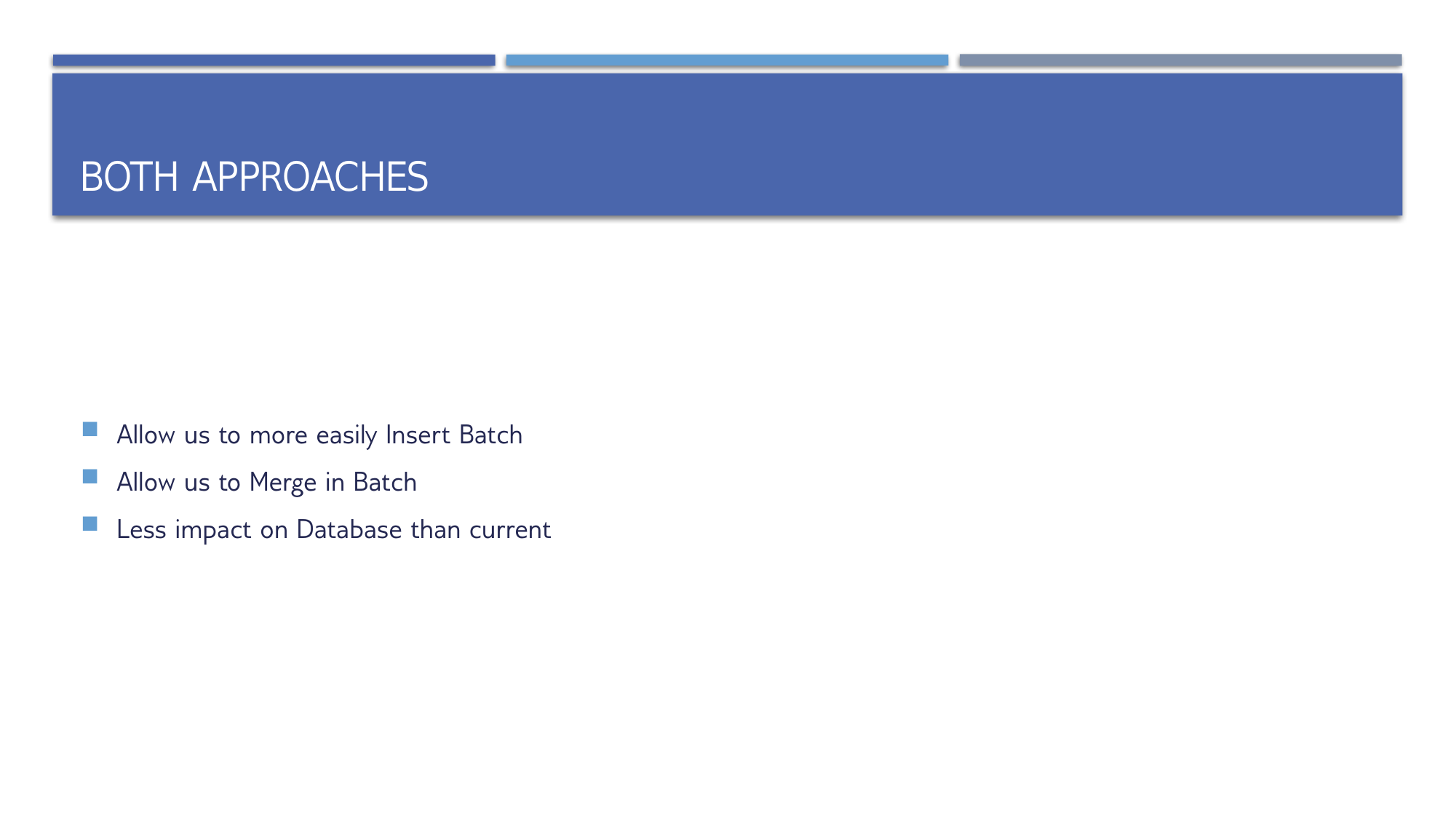

# Both Approaches
Allow us to more easily Insert Batch
Allow us to Merge in Batch
Less impact on Database than current